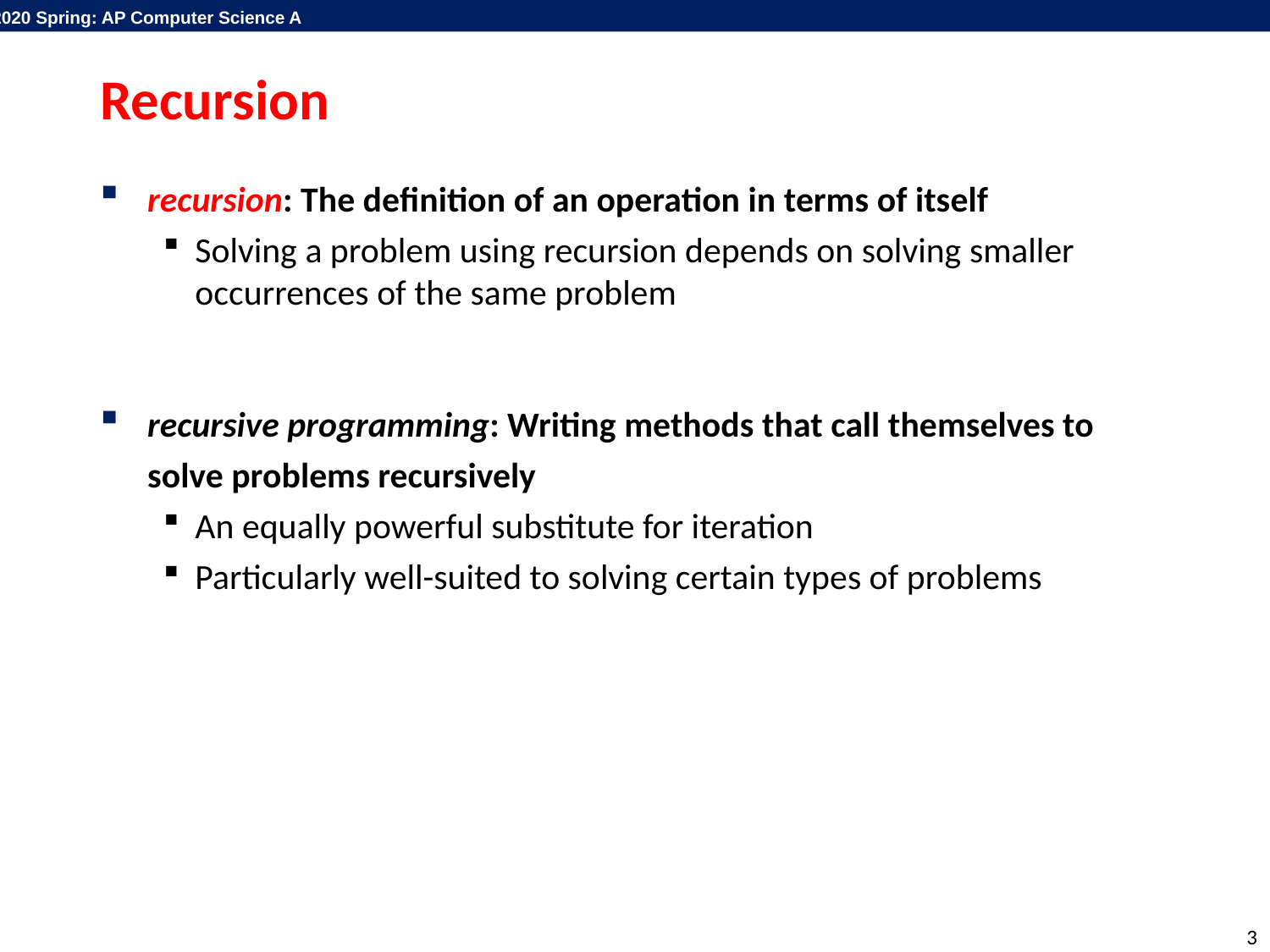

# Recursion
recursion: The definition of an operation in terms of itself
Solving a problem using recursion depends on solving smaller occurrences of the same problem

recursive programming: Writing methods that call themselves to solve problems recursively
An equally powerful substitute for iteration
Particularly well-suited to solving certain types of problems
3